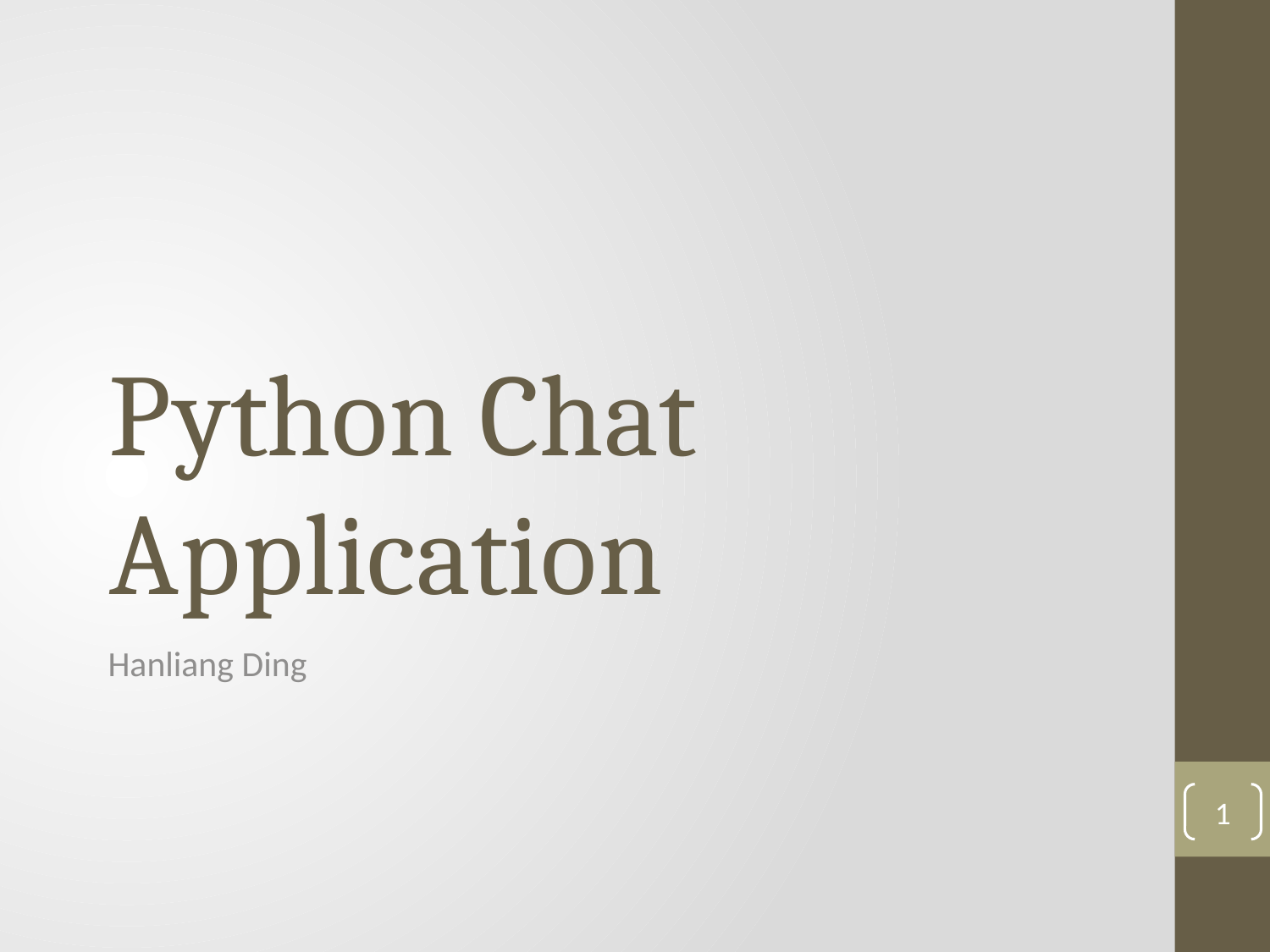

# Python Chat Application
Hanliang Ding
1